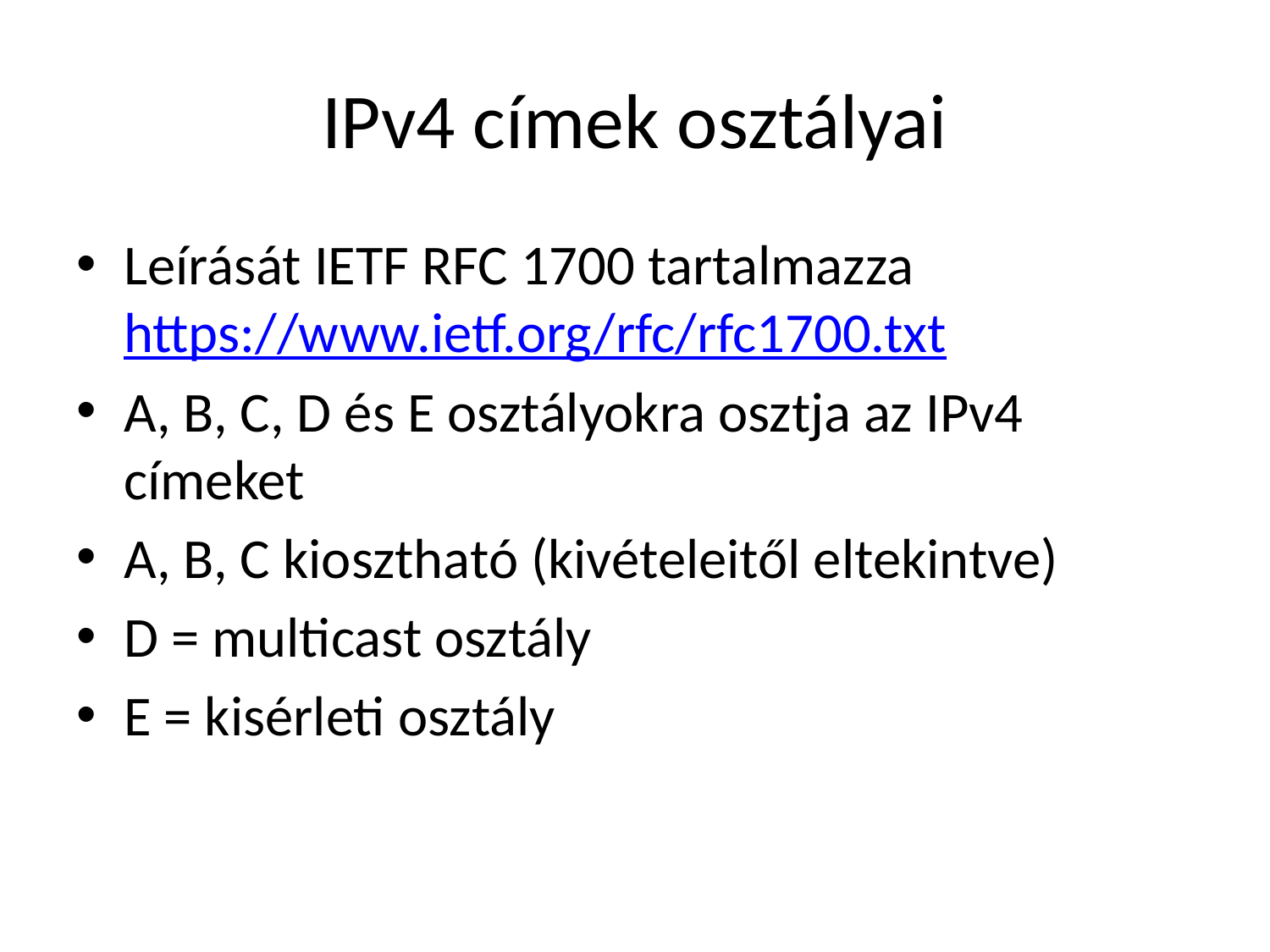

# IPv4 címek osztályai
Leírását IETF RFC 1700 tartalmazza
https://www.ietf.org/rfc/rfc1700.txt
A, B, C, D és E osztályokra osztja az IPv4 címeket
A, B, C kiosztható (kivételeitől eltekintve)
D = multicast osztály
E = kisérleti osztály